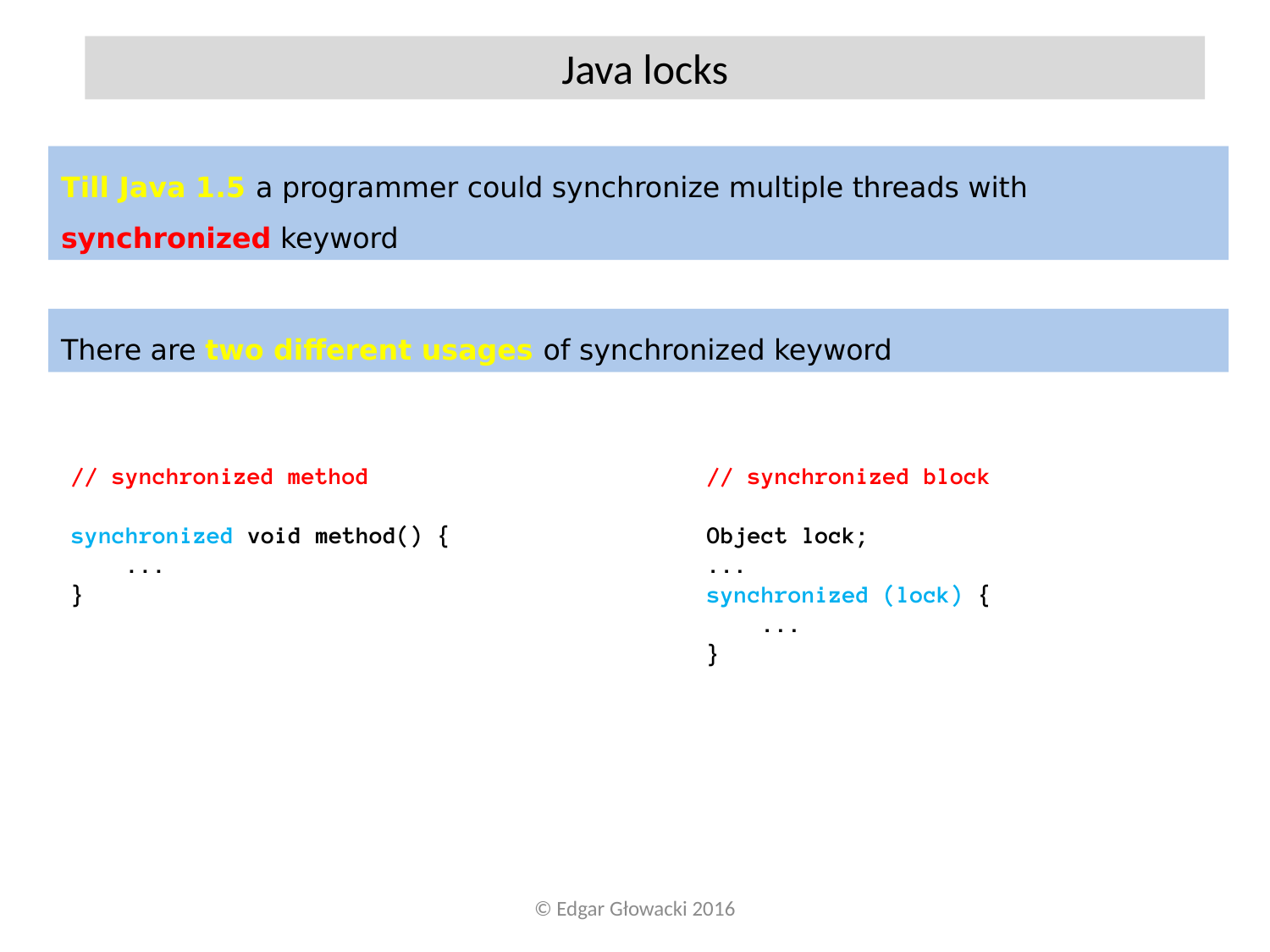

Java locks
Till Java 1.5 a programmer could synchronize multiple threads with synchronized keyword
There are two different usages of synchronized keyword
// synchronized method

synchronized void method() {
    ...
}
// synchronized block

Object lock;
...
synchronized (lock) {
    ...
}
© Edgar Głowacki 2016